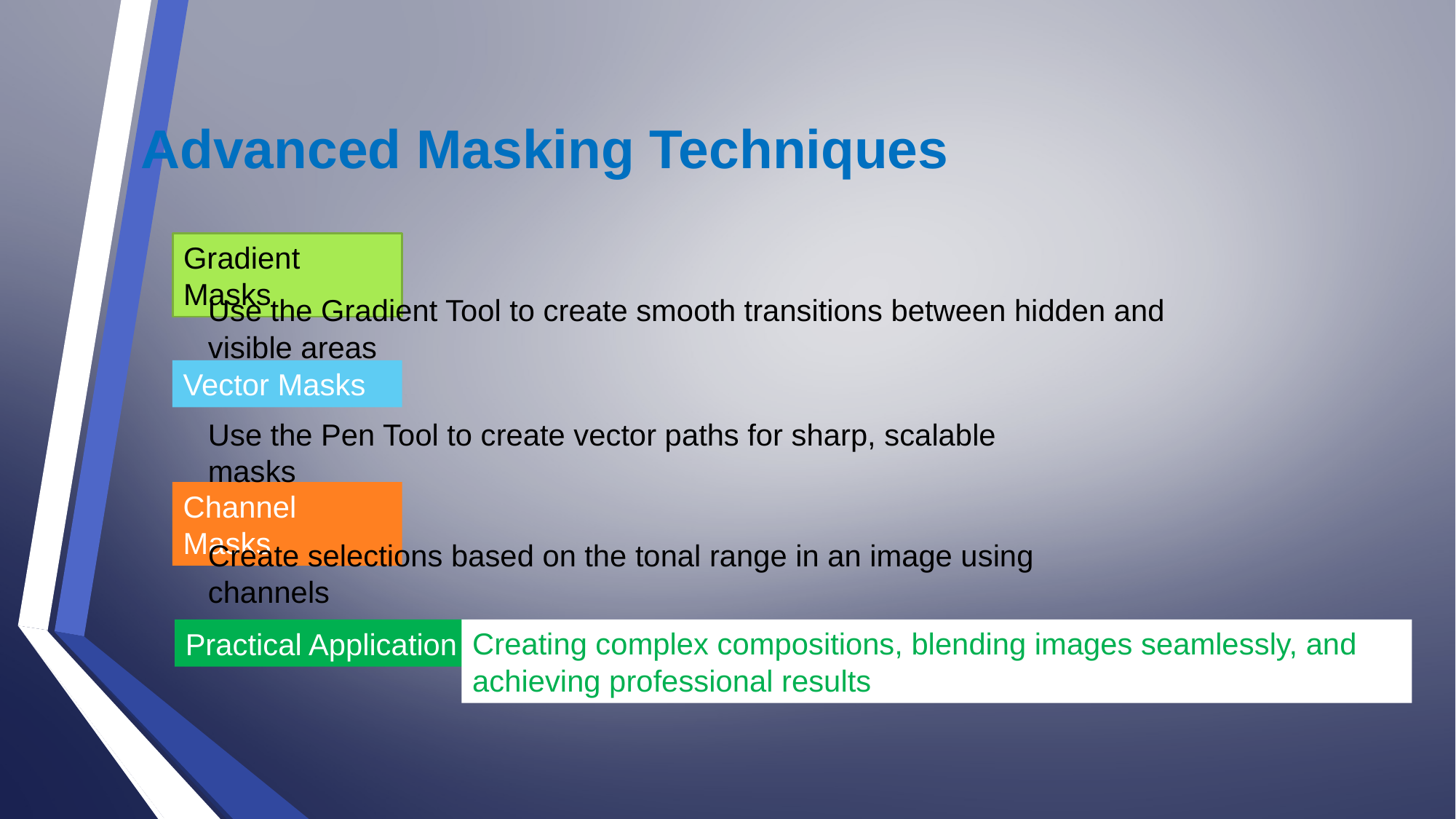

Advanced Masking Techniques
Gradient Masks
Use the Gradient Tool to create smooth transitions between hidden and visible areas
Vector Masks
Use the Pen Tool to create vector paths for sharp, scalable masks
Channel Masks
Create selections based on the tonal range in an image using channels
Practical Application
Creating complex compositions, blending images seamlessly, and achieving professional results